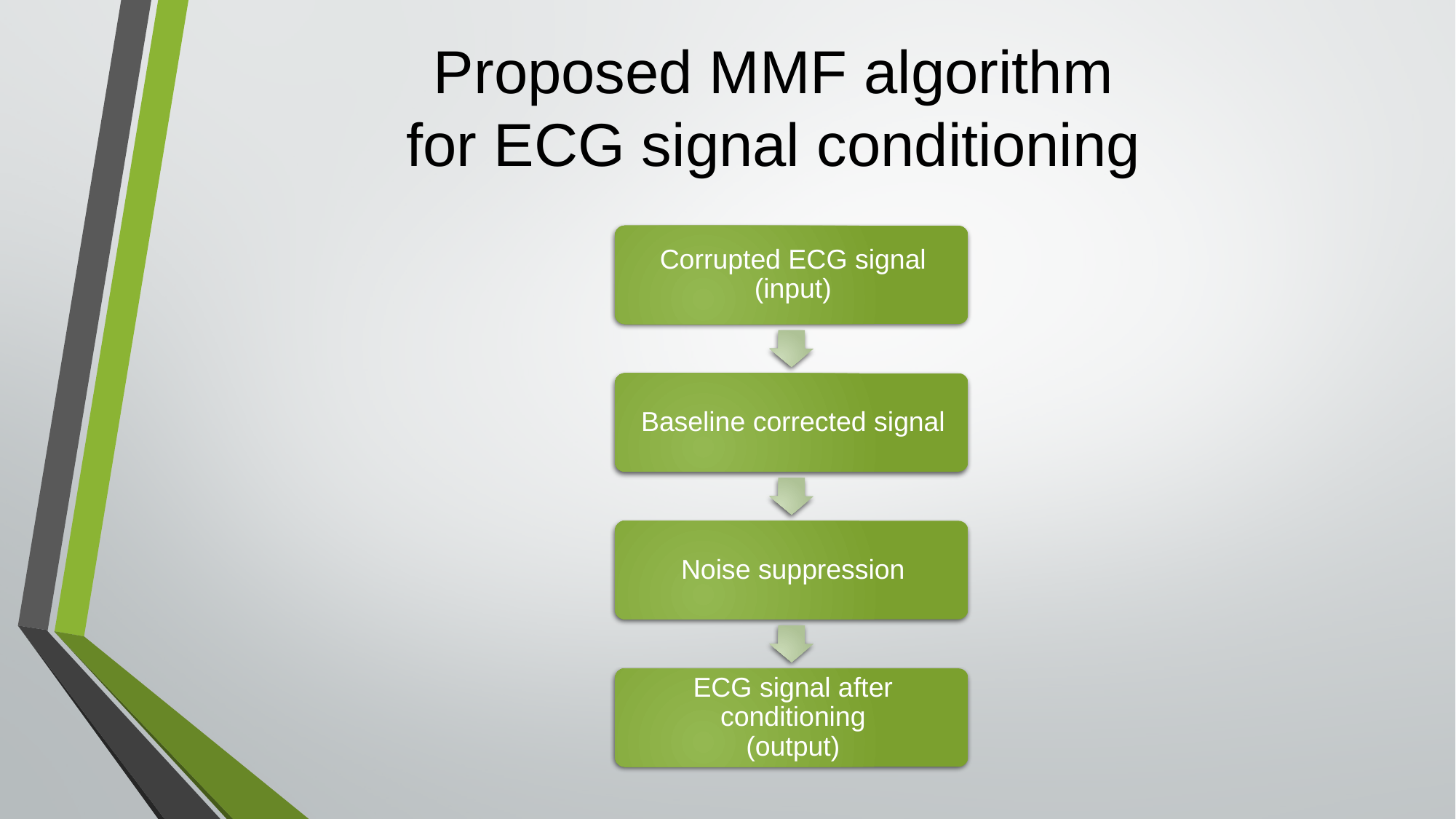

# Proposed MMF algorithm for ECG signal conditioning
Corrupted ECG signal
(input)

Baseline corrected signal

Noise suppression

ECG signal after conditioning
(output)